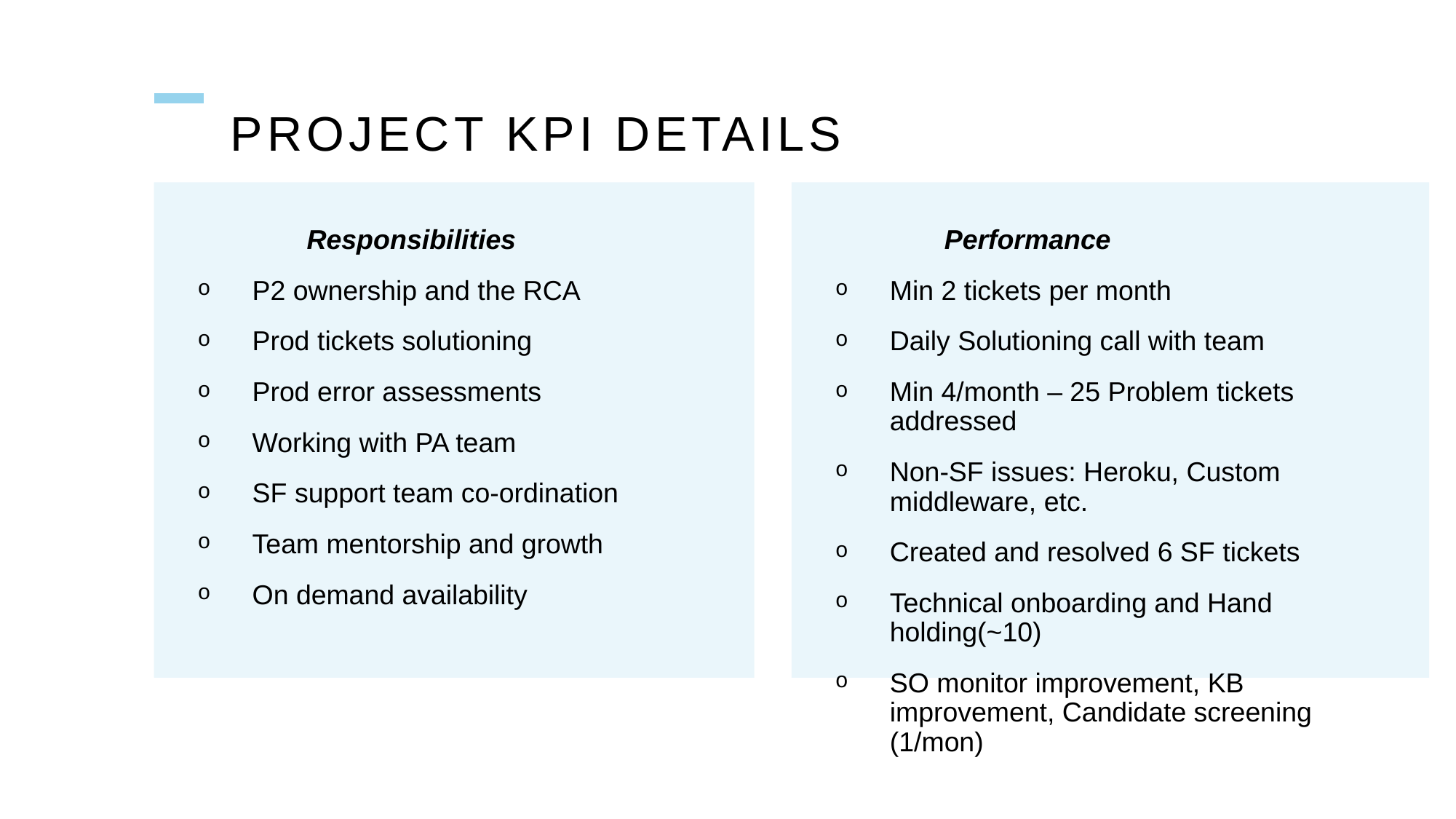

# Project KPI Details
	Responsibilities
P2 ownership and the RCA
Prod tickets solutioning
Prod error assessments
Working with PA team
SF support team co-ordination
Team mentorship and growth
On demand availability
	Performance
Min 2 tickets per month
Daily Solutioning call with team
Min 4/month – 25 Problem tickets addressed
Non-SF issues: Heroku, Custom middleware, etc.
Created and resolved 6 SF tickets
Technical onboarding and Hand holding(~10)
SO monitor improvement, KB improvement, Candidate screening (1/mon)